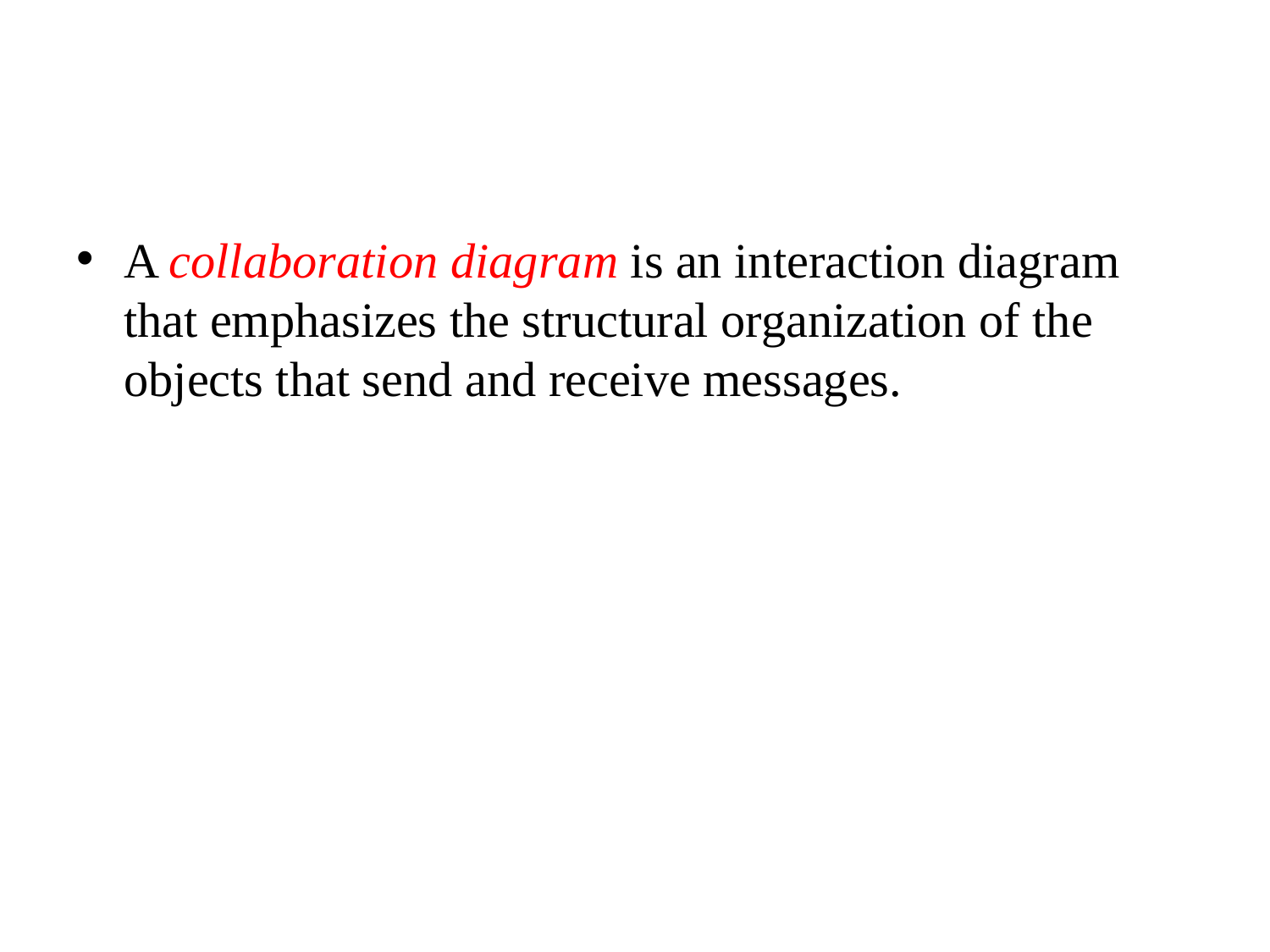

#
A collaboration diagram is an interaction diagram that emphasizes the structural organization of the objects that send and receive messages.